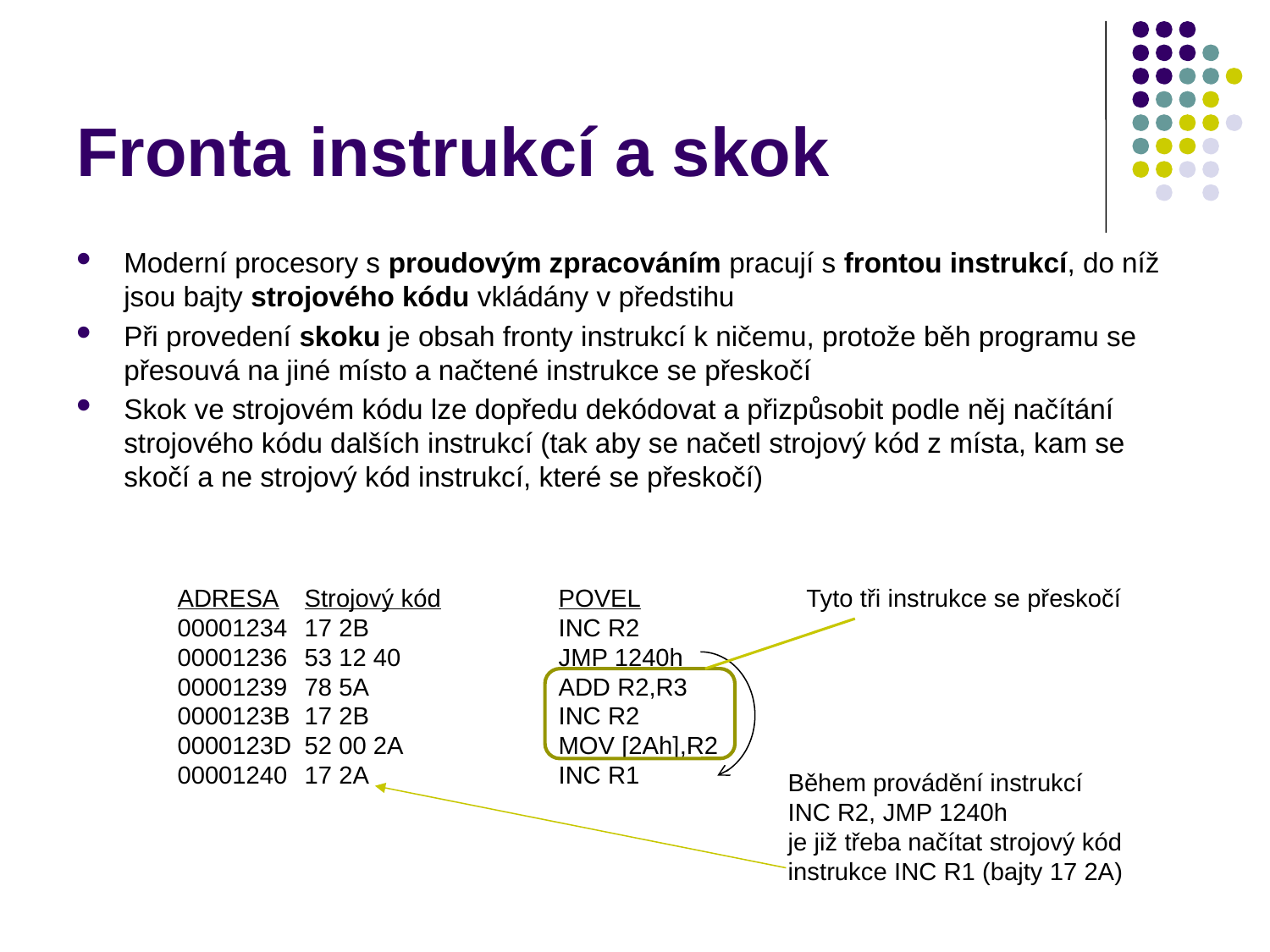

# Fronta instrukcí a skok
Moderní procesory s proudovým zpracováním pracují s frontou instrukcí, do níž jsou bajty strojového kódu vkládány v předstihu
Při provedení skoku je obsah fronty instrukcí k ničemu, protože běh programu se přesouvá na jiné místo a načtené instrukce se přeskočí
Skok ve strojovém kódu lze dopředu dekódovat a přizpůsobit podle něj načítání strojového kódu dalších instrukcí (tak aby se načetl strojový kód z místa, kam se skočí a ne strojový kód instrukcí, které se přeskočí)

ADRESA	Strojový kód	POVEL
00001234  	17 2B		INC R2
00001236	53 12 40		JMP 1240h
00001239	78 5A 		ADD R2,R3
0000123B	17 2B		INC R2
0000123D	52 00 2A		MOV [2Ah],R2
00001240	17 2A		INC R1
Tyto tři instrukce se přeskočí

Během provádění instrukcí
INC R2, JMP 1240h
je již třeba načítat strojový kód instrukce INC R1 (bajty 17 2A)